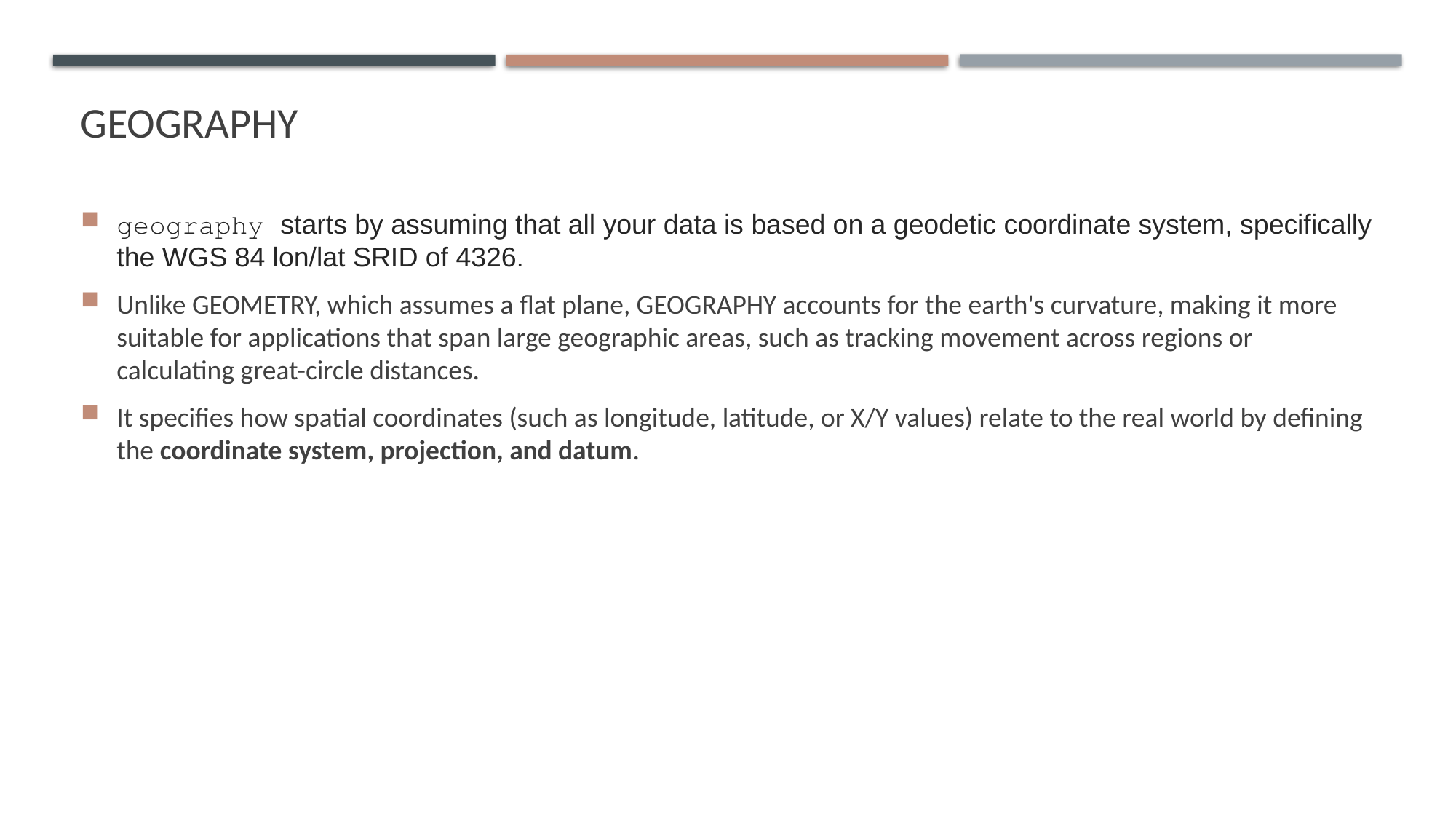

# GEOGRAPHY
geography starts by assuming that all your data is based on a geodetic coordinate system, specifically the WGS 84 lon/lat SRID of 4326.
Unlike GEOMETRY, which assumes a flat plane, GEOGRAPHY accounts for the earth's curvature, making it more suitable for applications that span large geographic areas, such as tracking movement across regions or calculating great-circle distances.
It specifies how spatial coordinates (such as longitude, latitude, or X/Y values) relate to the real world by defining the coordinate system, projection, and datum.